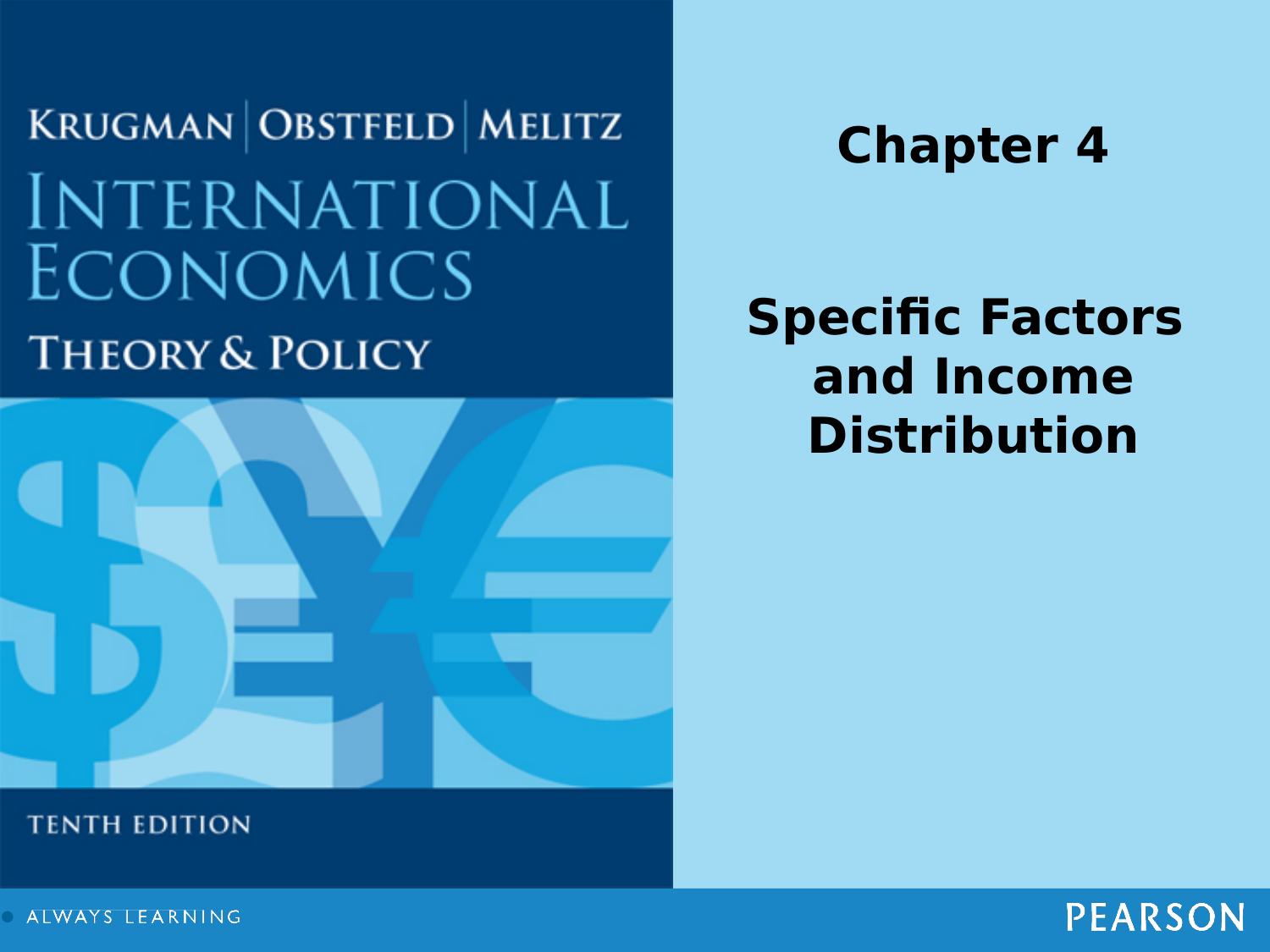

Chapter 4
Specific Factors
and Income Distribution